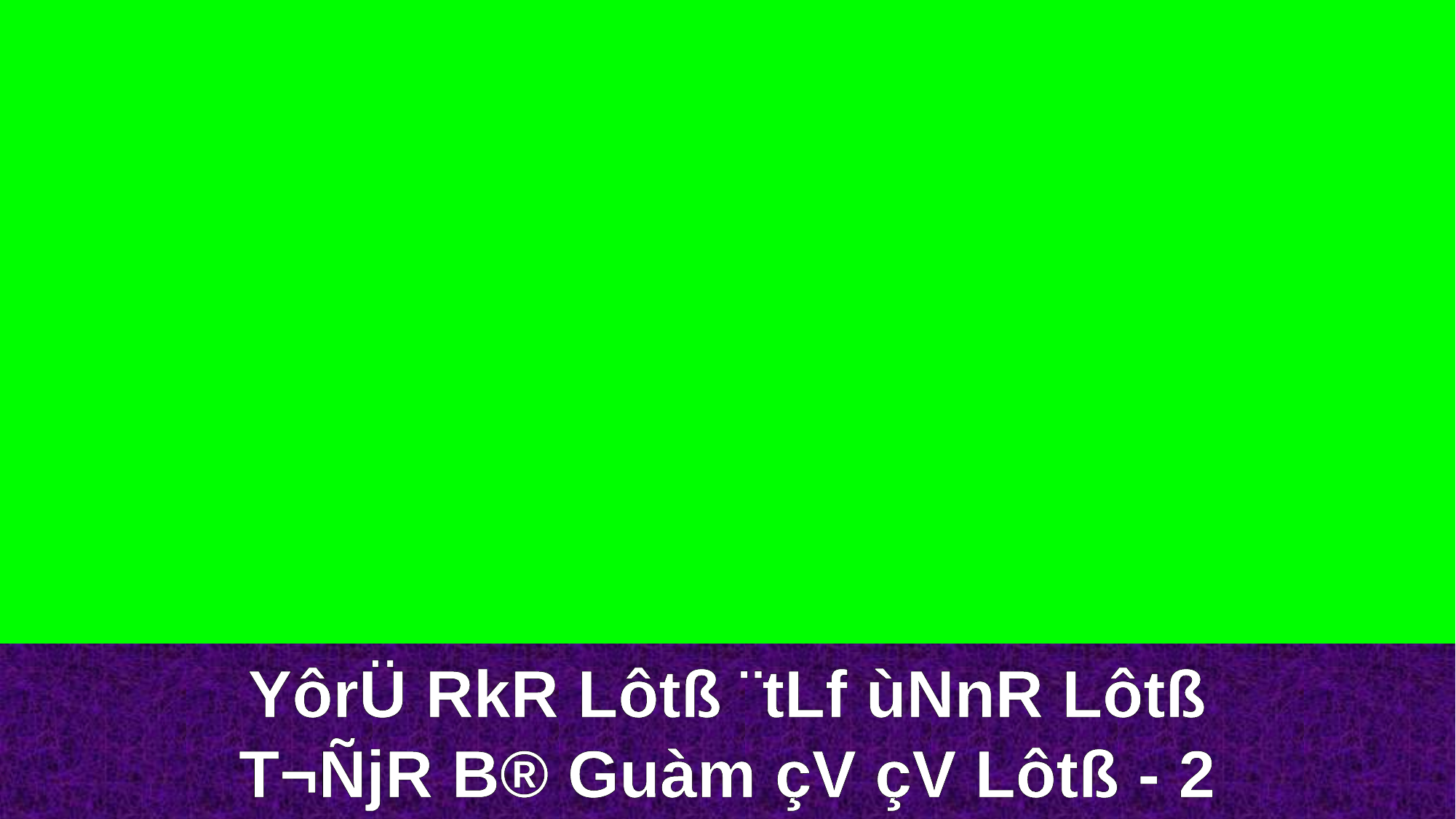

YôrÜ RkR Lôtß ¨tLf ùNnR Lôtß
T¬ÑjR B® Guàm çV çV Lôtß - 2